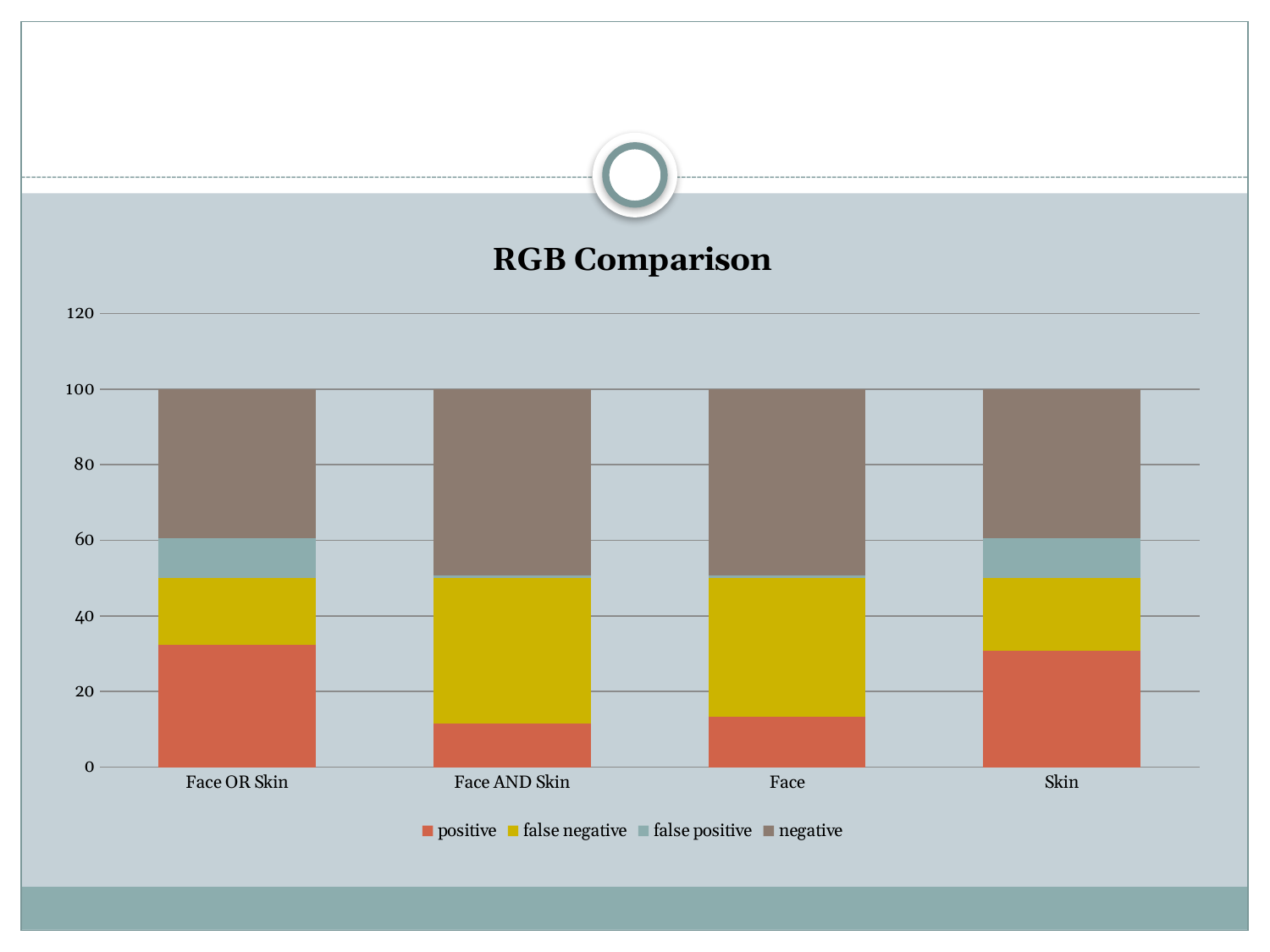

#

### Chart: RGB Comparison

| Category | positive | false negative | false positive | negative |
|---|---|---|---|---|
| Face OR Skin | 32.4468085106383 | 17.5531914893617 | 10.585106382978724 | 39.41489361702128 |
| Face AND Skin | 11.648936170212766 | 38.351063829787236 | 0.6914893617021276 | 49.30851063829787 |
| Face | 13.297872340425531 | 36.702127659574465 | 0.7978723404255319 | 49.202127659574465 |
| Skin | 30.79787234042553 | 19.20212765957447 | 10.47872340425532 | 39.52127659574468 |